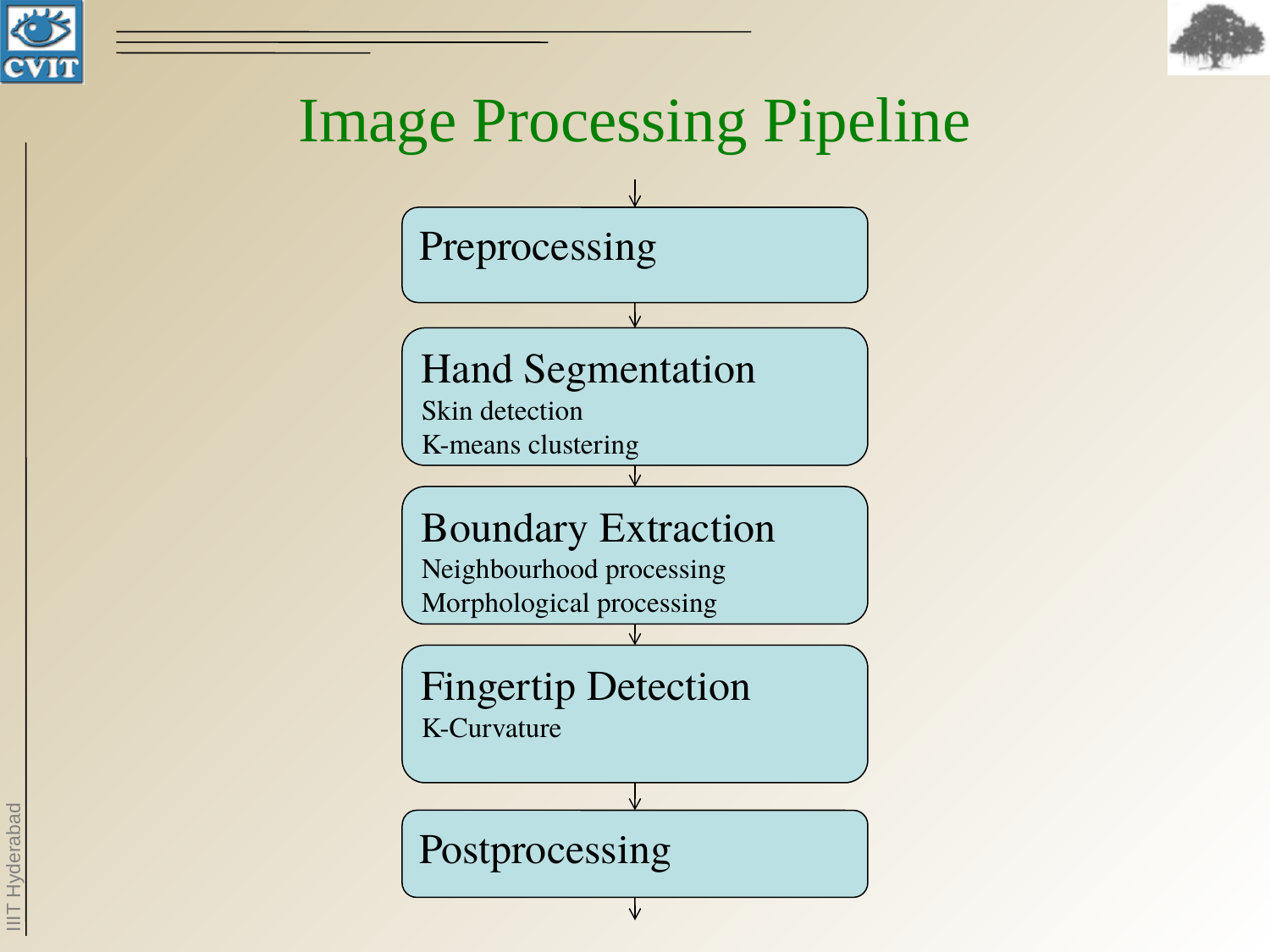

# Image Processing Pipeline
Preprocessing
Hand Segmentation
Skin detection
K-means clustering
Boundary Extraction
Neighbourhood processing
Morphological processing
Fingertip Detection
K-Curvature
Postprocessing